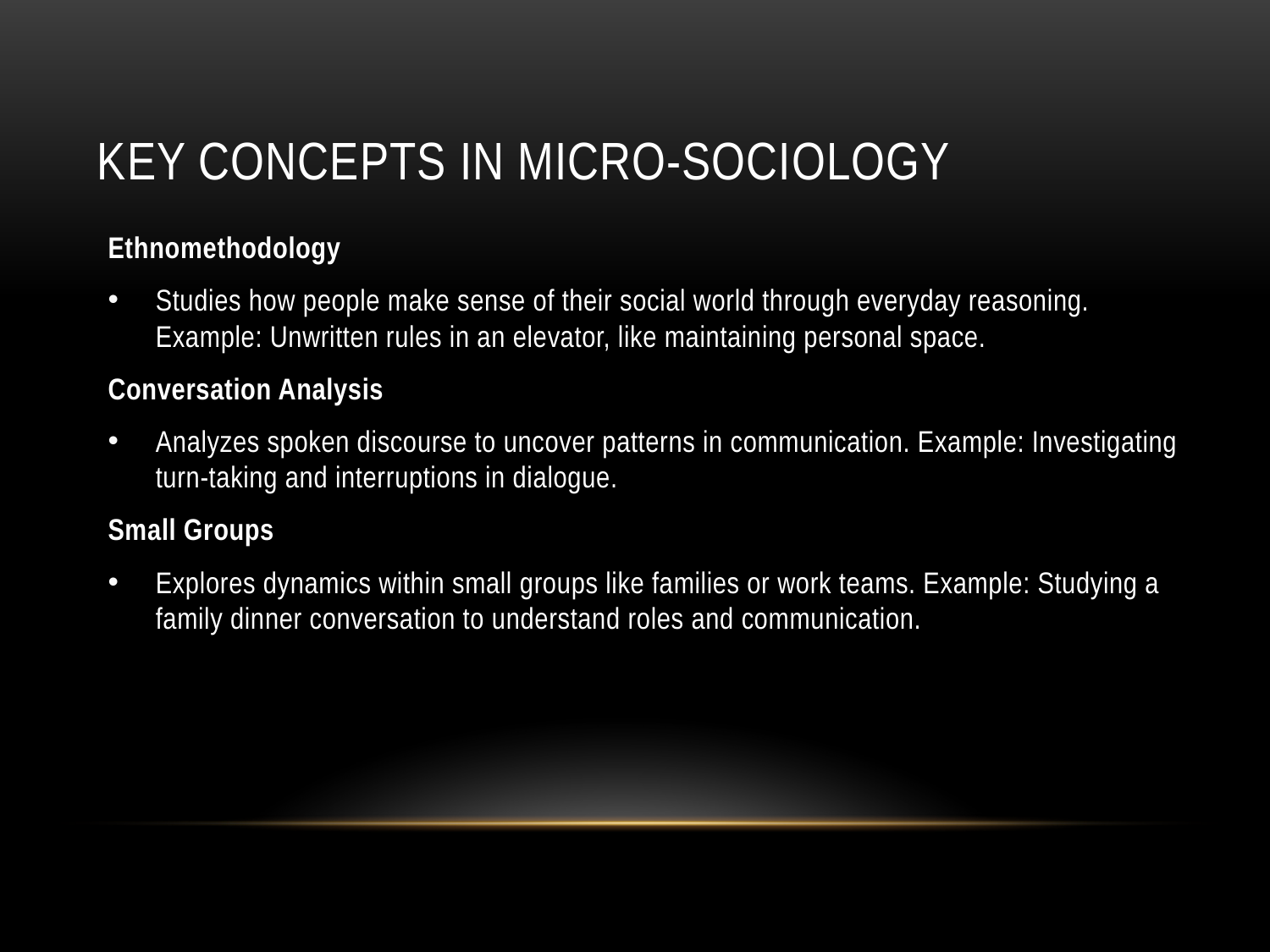

# Key Concepts in Micro-Sociology
Ethnomethodology
Studies how people make sense of their social world through everyday reasoning. Example: Unwritten rules in an elevator, like maintaining personal space.
Conversation Analysis
Analyzes spoken discourse to uncover patterns in communication. Example: Investigating turn-taking and interruptions in dialogue.
Small Groups
Explores dynamics within small groups like families or work teams. Example: Studying a family dinner conversation to understand roles and communication.